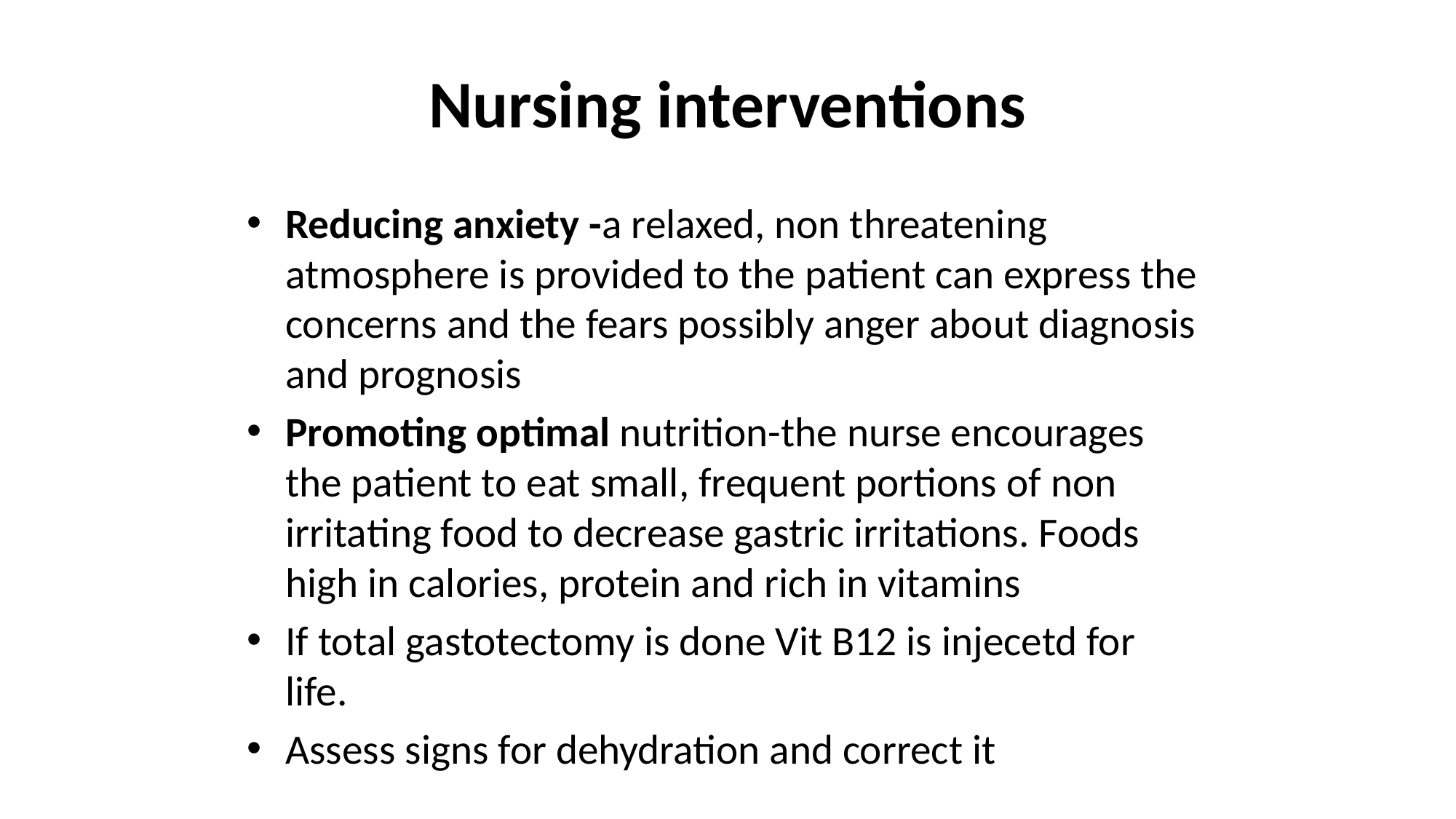

# Nursing interventions
Reducing anxiety -a relaxed, non threatening atmosphere is provided to the patient can express the concerns and the fears possibly anger about diagnosis and prognosis
Promoting optimal nutrition-the nurse encourages the patient to eat small, frequent portions of non irritating food to decrease gastric irritations. Foods high in calories, protein and rich in vitamins
If total gastotectomy is done Vit B12 is injecetd for life.
Assess signs for dehydration and correct it